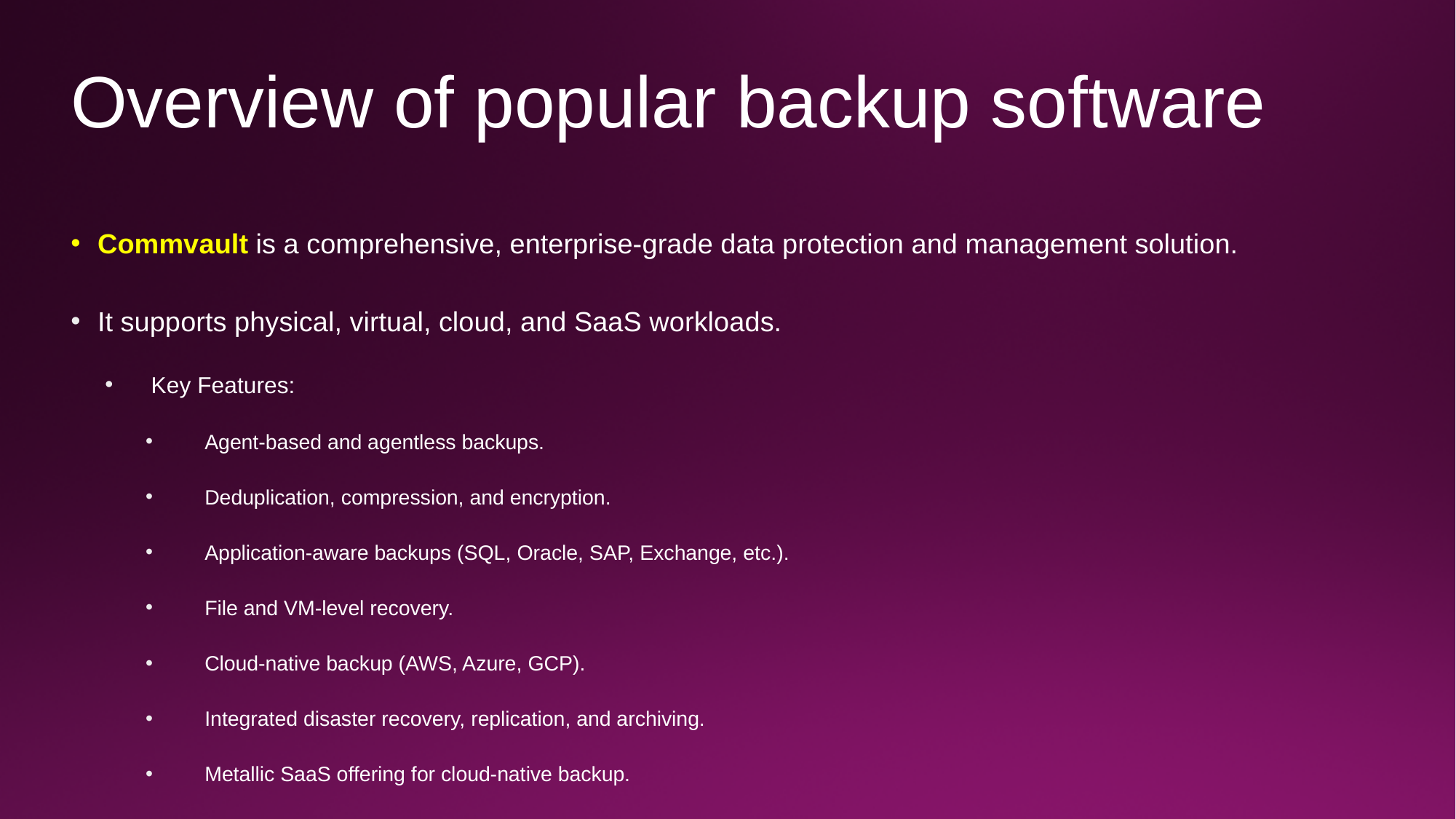

# Overview of popular backup software
Commvault is a comprehensive, enterprise-grade data protection and management solution.
It supports physical, virtual, cloud, and SaaS workloads.
Key Features:
Agent-based and agentless backups.
Deduplication, compression, and encryption.
Application-aware backups (SQL, Oracle, SAP, Exchange, etc.).
File and VM-level recovery.
Cloud-native backup (AWS, Azure, GCP).
Integrated disaster recovery, replication, and archiving.
Metallic SaaS offering for cloud-native backup.